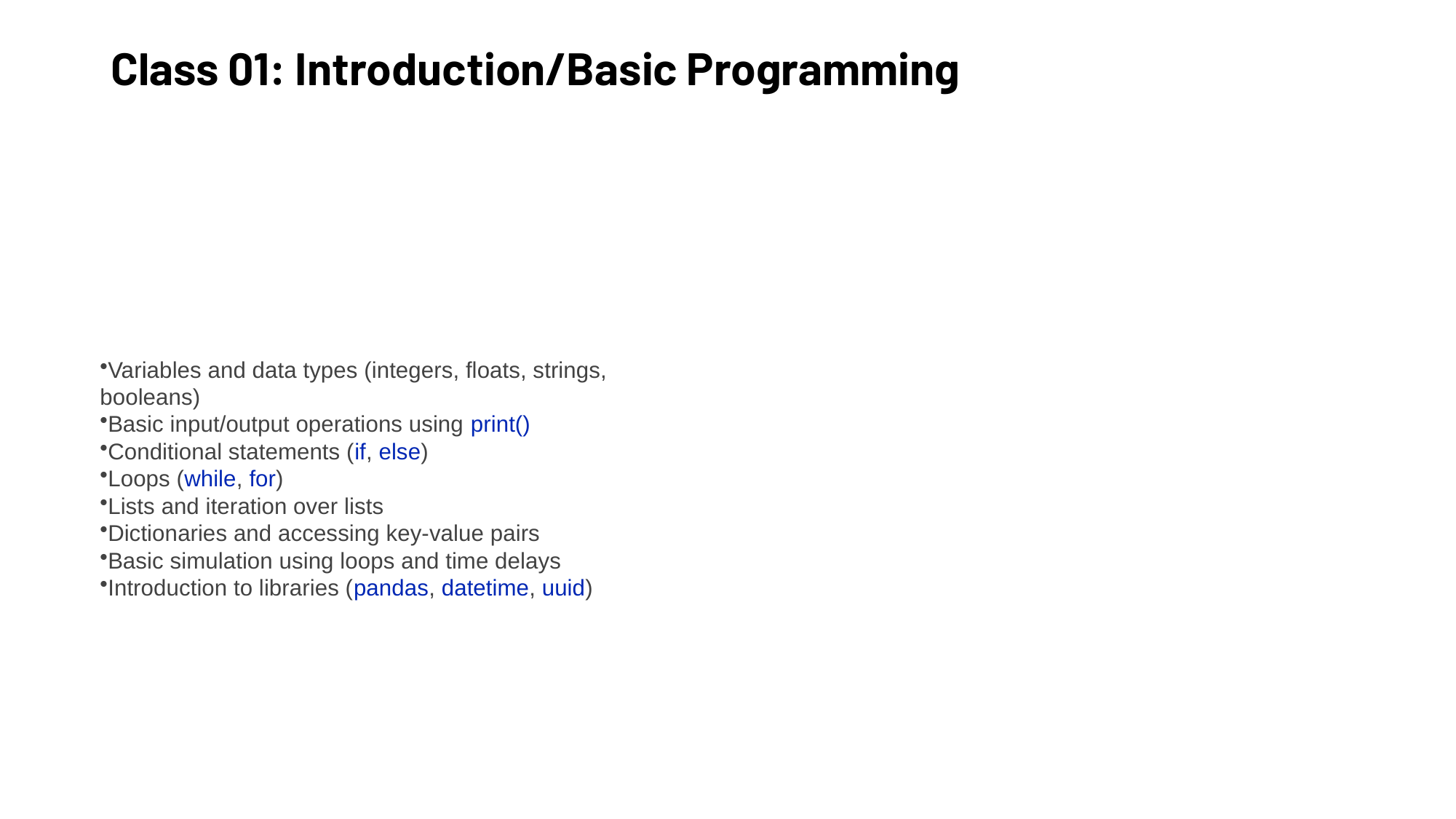

# Class 01: Introduction/Basic Programming

Variables and data types (integers, floats, strings, booleans)
Basic input/output operations using print()
Conditional statements (if, else)
Loops (while, for)
Lists and iteration over lists
Dictionaries and accessing key-value pairs
Basic simulation using loops and time delays
Introduction to libraries (pandas, datetime, uuid)